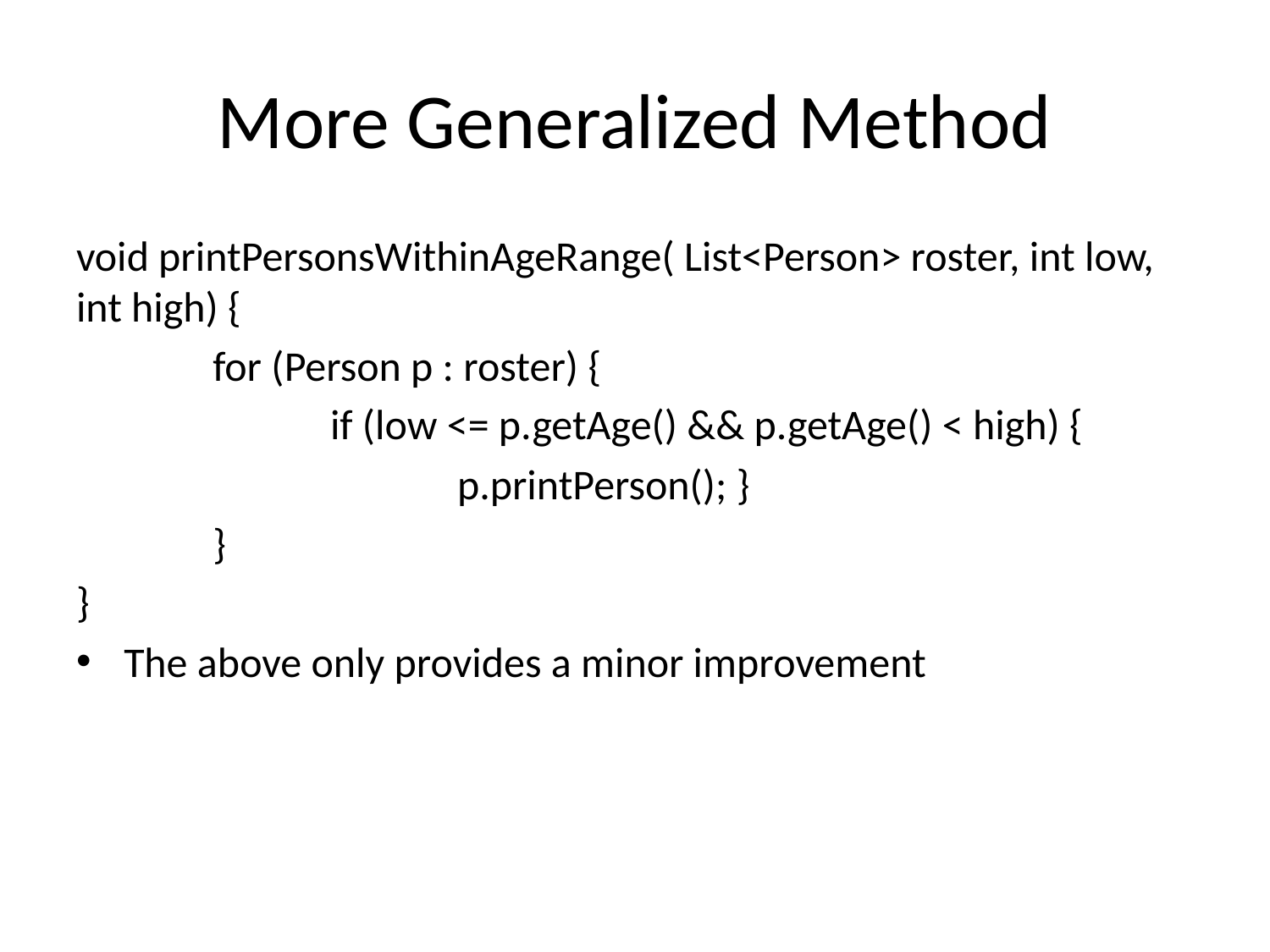

# More Generalized Method
void printPersonsWithinAgeRange( List<Person> roster, int low, int high) {
	 for (Person p : roster) {
		if (low <= p.getAge() && p.getAge() < high) {
			p.printPerson(); }
	 }
}
The above only provides a minor improvement